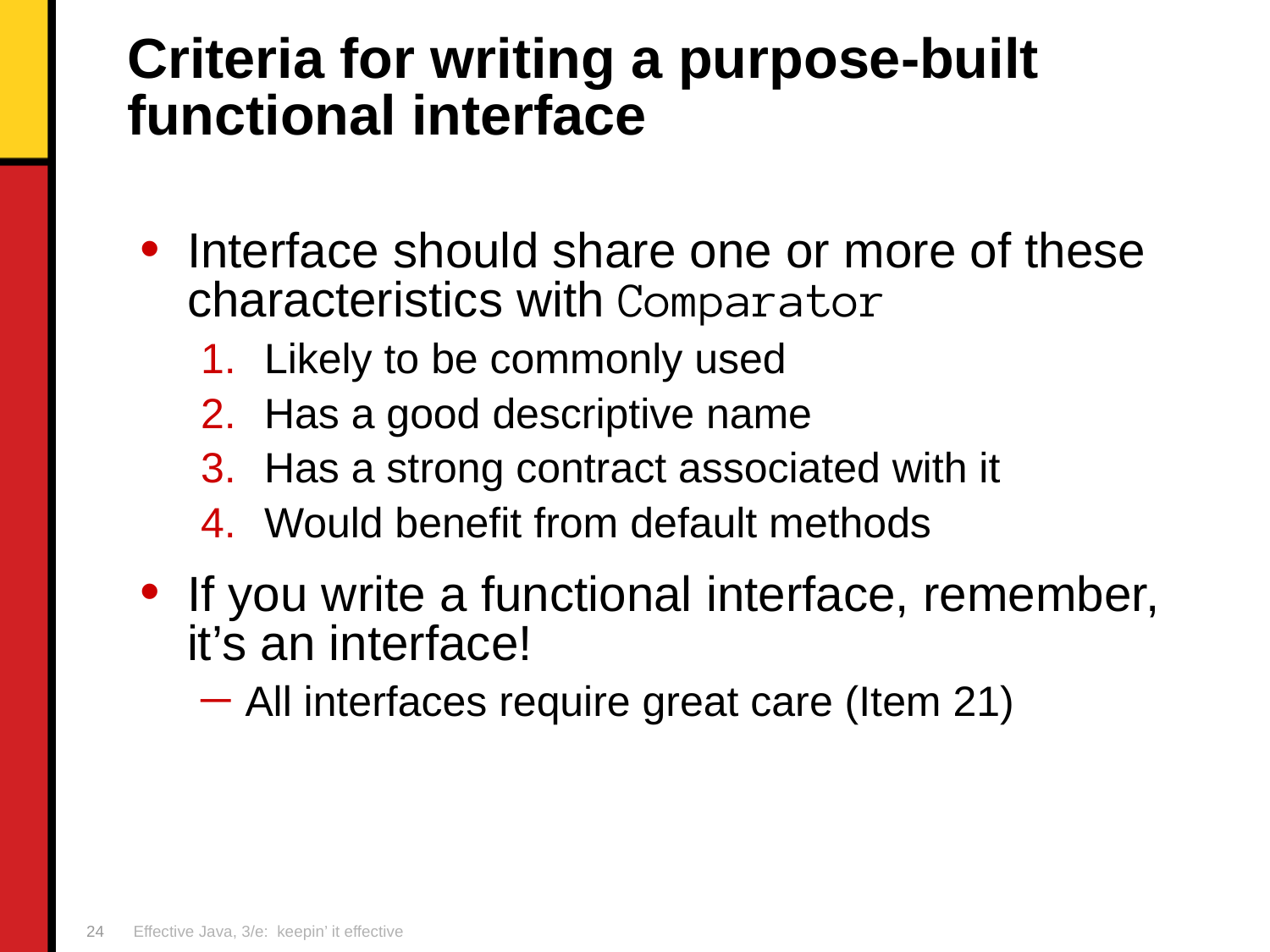

# Criteria for writing a purpose-built functional interface
Interface should share one or more of these characteristics with Comparator
Likely to be commonly used
Has a good descriptive name
Has a strong contract associated with it
Would benefit from default methods
If you write a functional interface, remember, it’s an interface!
All interfaces require great care (Item 21)